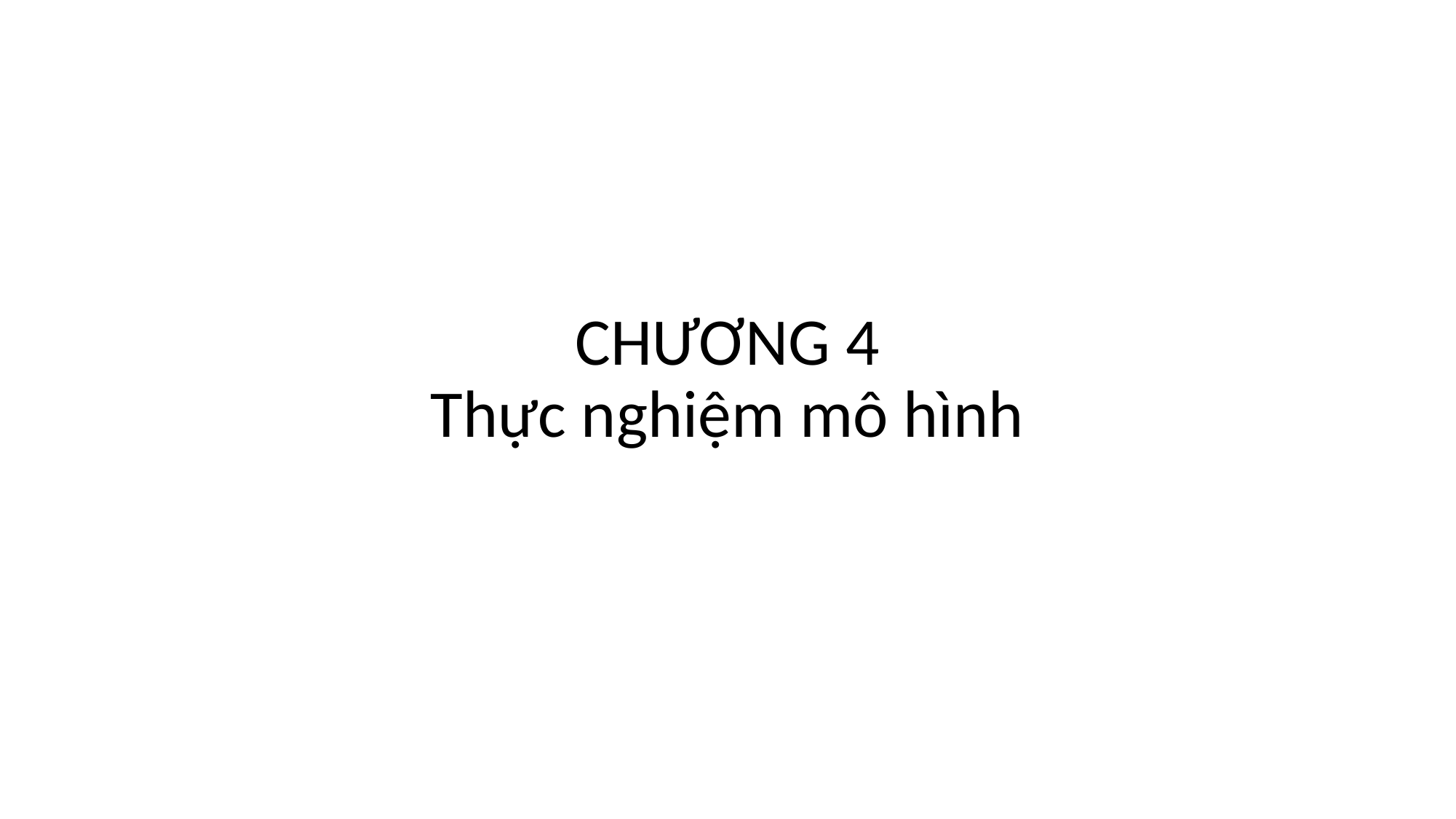

# CHƯƠNG 4 Thực nghiệm mô hình